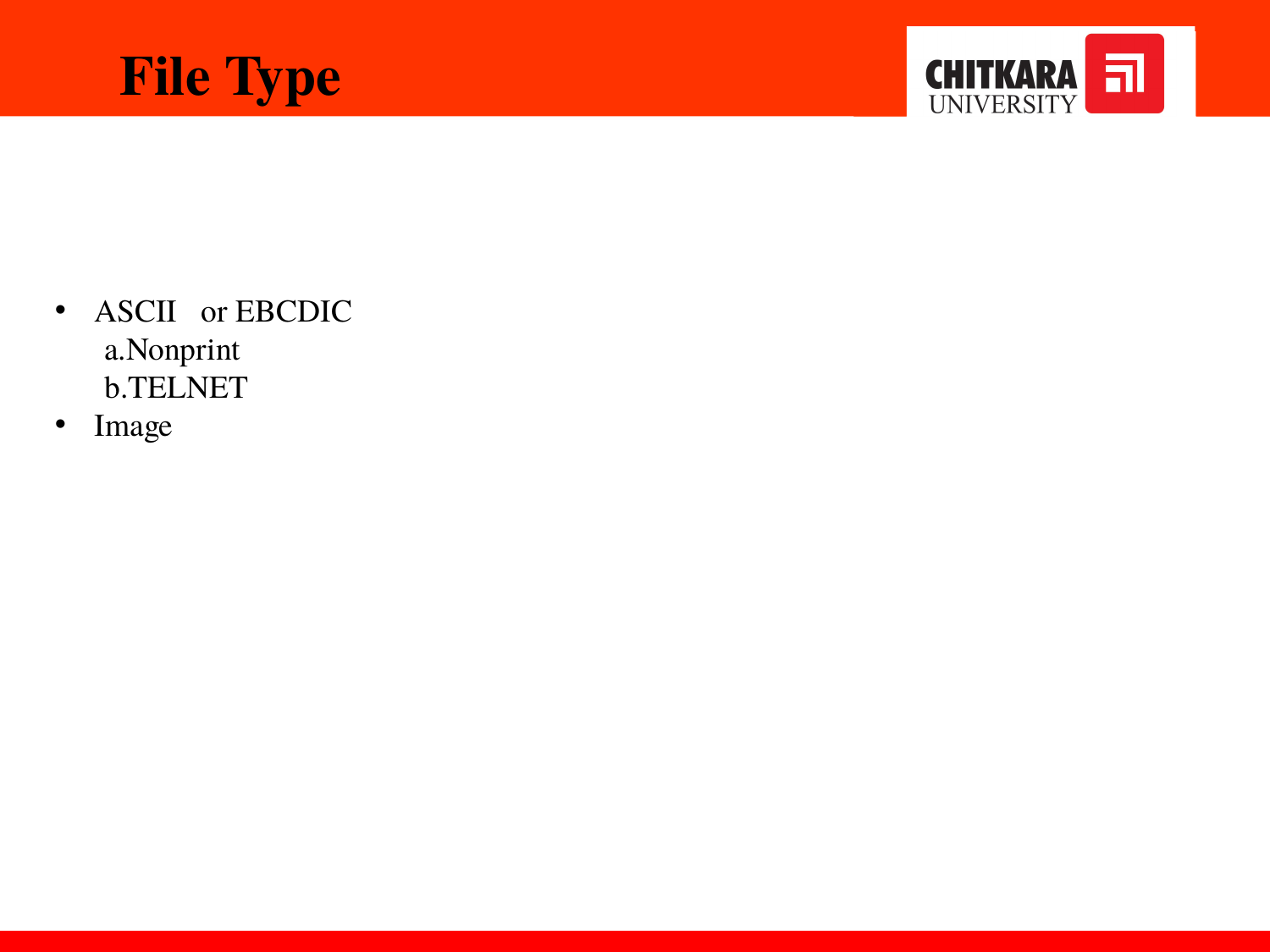

13
   File Type
ASCII   or EBCDIC
Nonprint
TELNET
Image